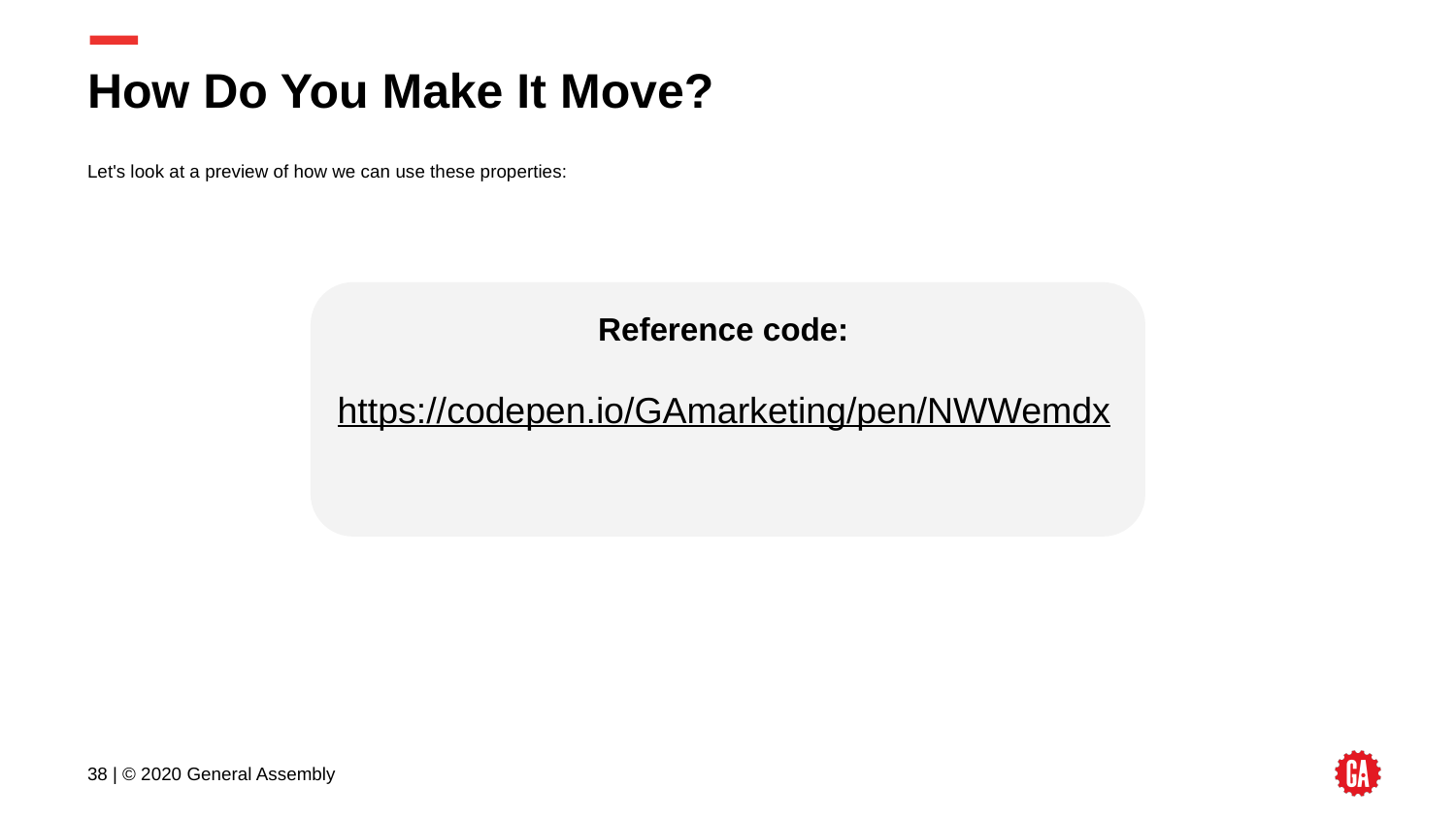

# How Do You Make It Move?
Let's look at a preview of how we can use these properties:
Reference code:
https://codepen.io/GAmarketing/pen/NWWemdx
38 | © 2020 General Assembly